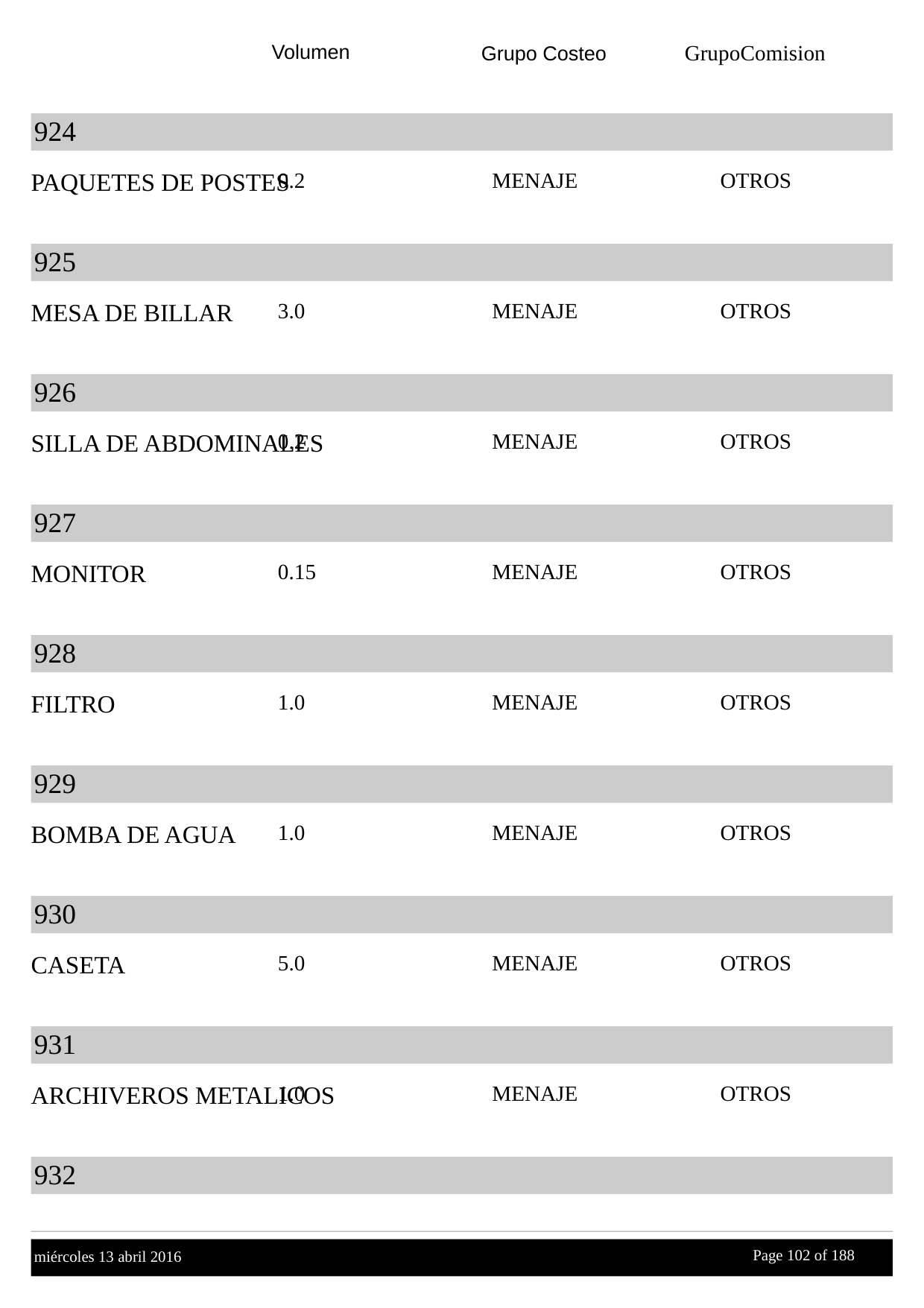

Volumen
GrupoComision
Grupo Costeo

924
PAQUETES DE POSTES
0.2
MENAJE
OTROS

925
MESA DE BILLAR
3.0
MENAJE
OTROS

926
SILLA DE ABDOMINALES
0.2
MENAJE
OTROS

927
MONITOR
0.15
MENAJE
OTROS

928
FILTRO
1.0
MENAJE
OTROS

929
BOMBA DE AGUA
1.0
MENAJE
OTROS

930
CASETA
5.0
MENAJE
OTROS

931
ARCHIVEROS METALICOS
1.0
MENAJE
OTROS

932

Page 102 of
 188
miércoles 13 abril 2016